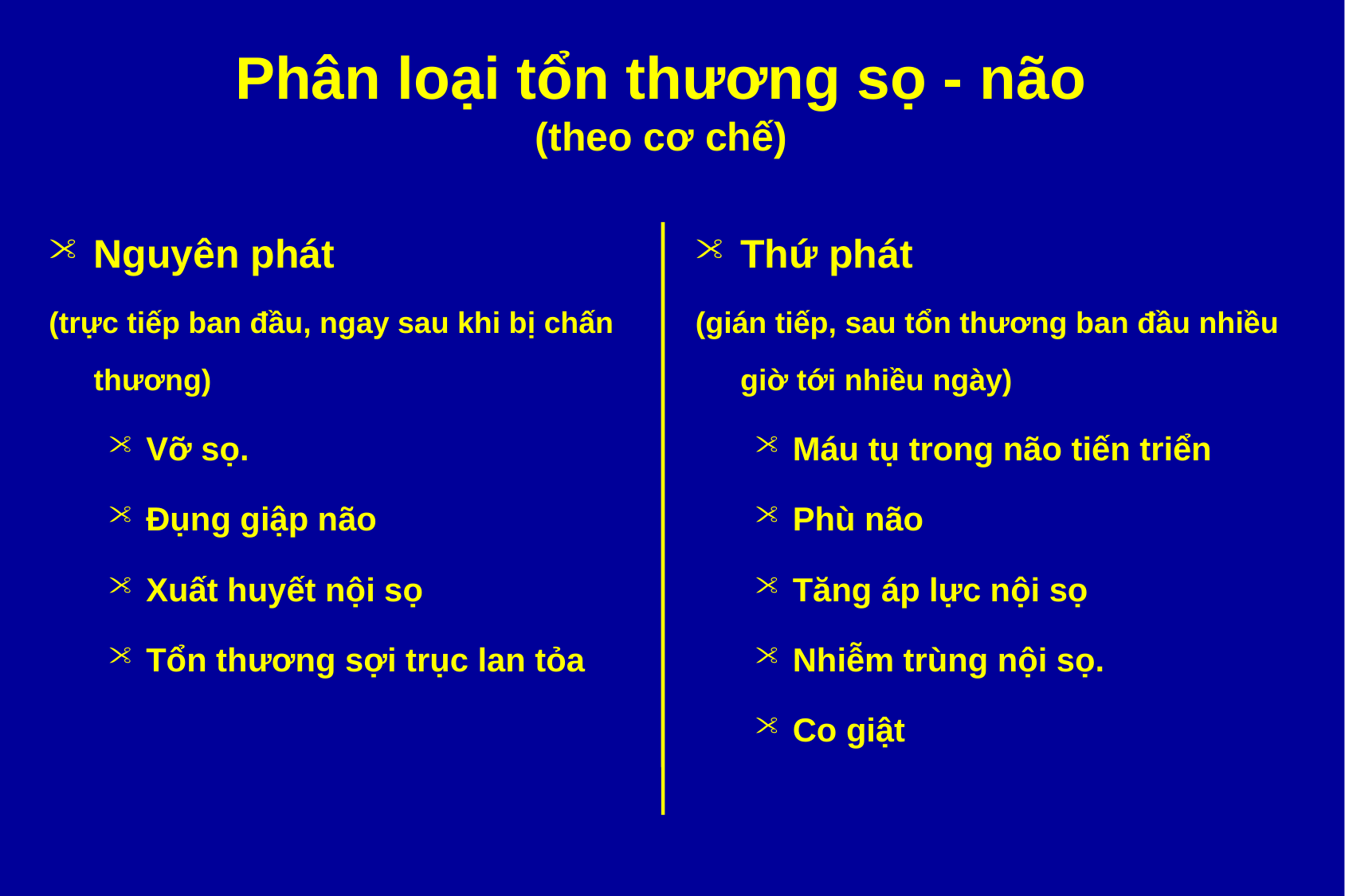

# Phân loại tổn thương sọ - não (theo cơ chế)
Nguyên phát
(trực tiếp ban đầu, ngay sau khi bị chấn thương)
Vỡ sọ.
Đụng giập não
Xuất huyết nội sọ
Tổn thương sợi trục lan tỏa
Thứ phát
(gián tiếp, sau tổn thương ban đầu nhiều giờ tới nhiều ngày)
Máu tụ trong não tiến triển
Phù não
Tăng áp lực nội sọ
Nhiễm trùng nội sọ.
Co giật